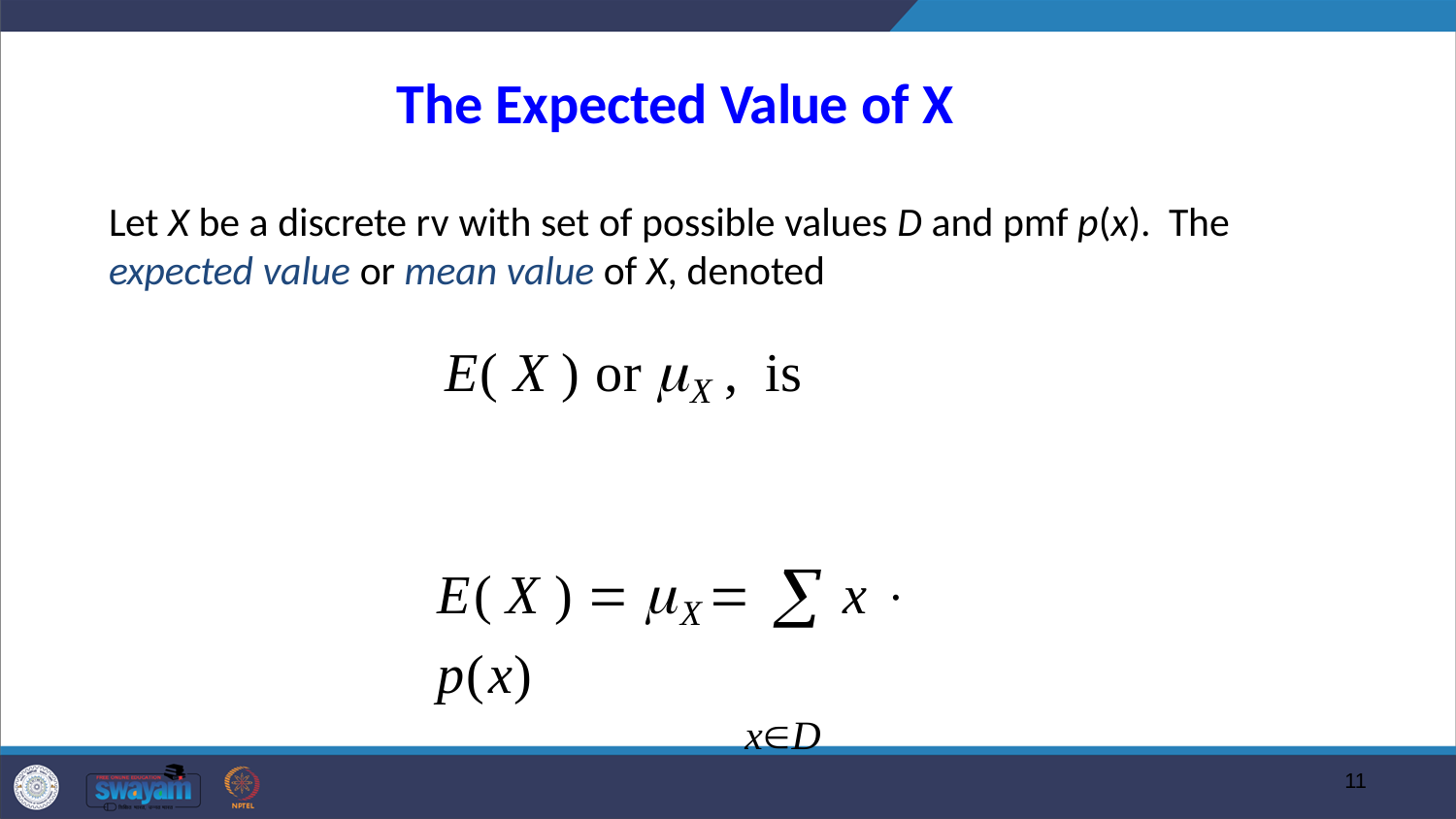

The Expected Value of X
Let X be a discrete rv with set of possible values D and pmf p(x). The
expected value or mean value of X, denoted
E( X ) or μX ,	is

E( X ) = μX	= ∑ x ⋅ p(x)
x∈D
11